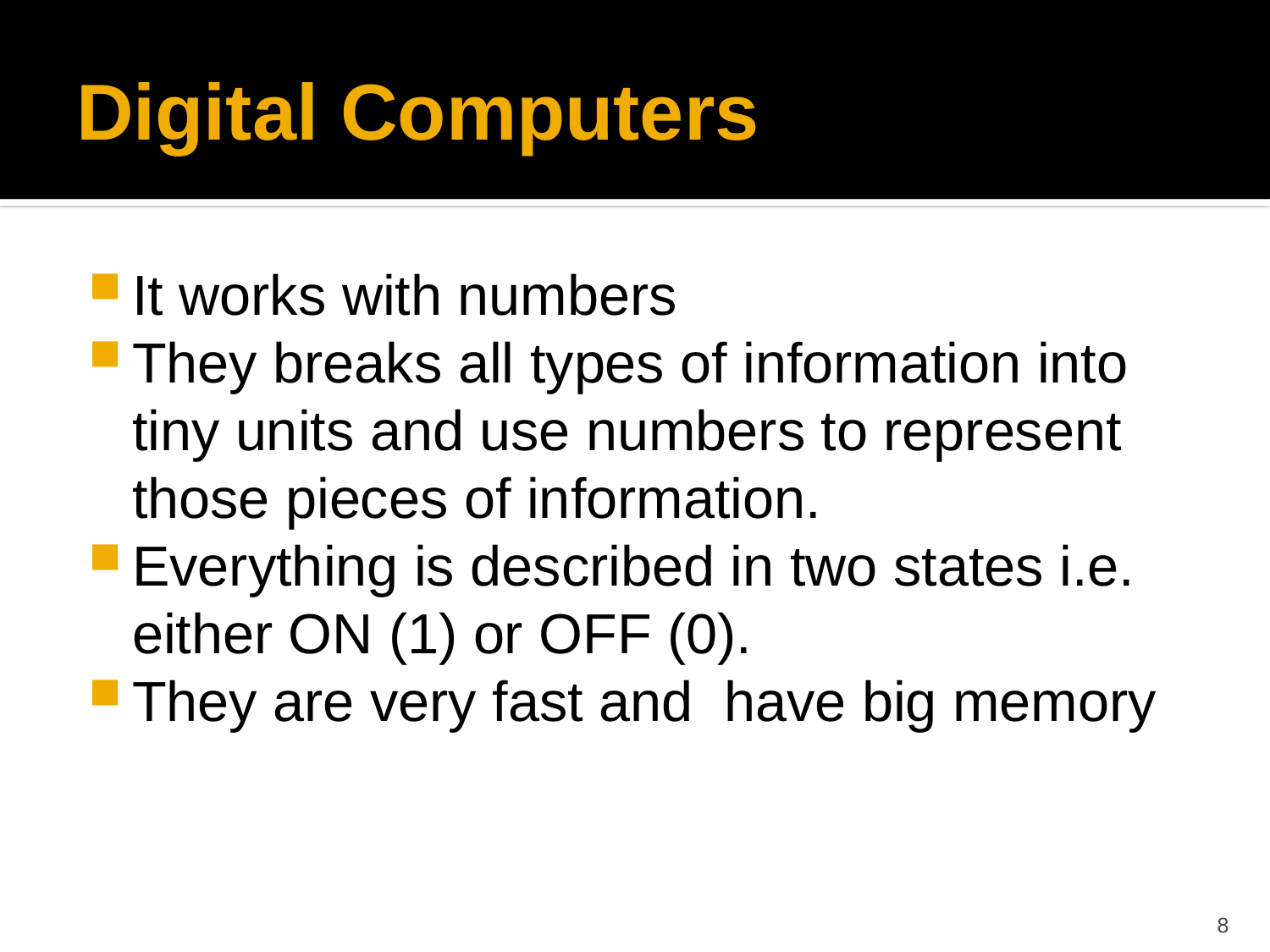

# Digital Computers
It works with numbers
They breaks all types of information into tiny units and use numbers to represent those pieces of information.
Everything is described in two states i.e. either ON (1) or OFF (0).
They are very fast and  have big memory

8